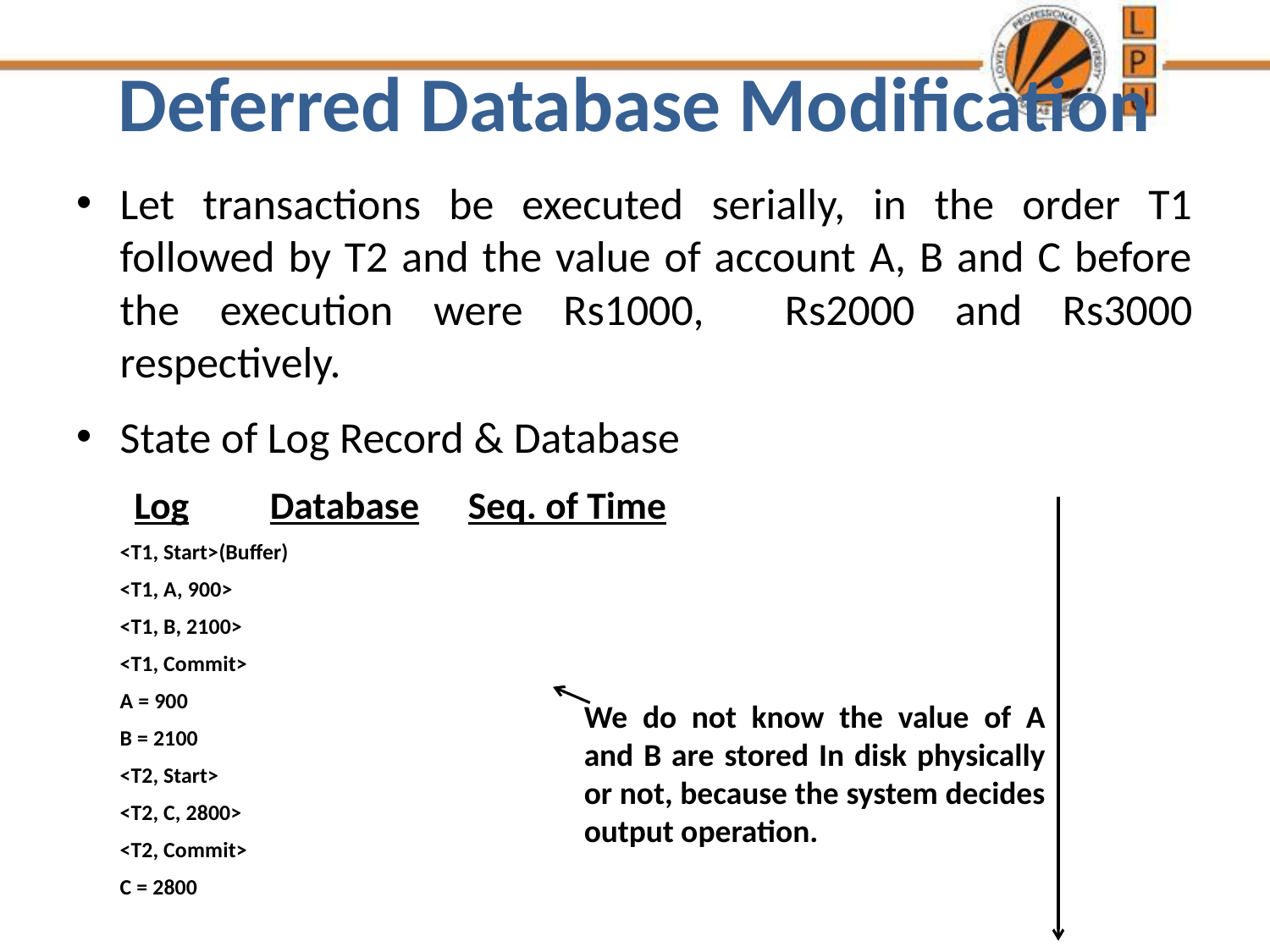

# Deferred Database Modification
Let transactions be executed serially, in the order T1 followed by T2 and the value of account A, B and C before the execution were Rs1000,  Rs2000 and Rs3000 respectively.
State of Log Record & Database
Log		Database		Seq. of Time
	<T1, Start>		(Buffer)
	<T1, A, 900>
	<T1, B, 2100>
	<T1, Commit>
				A = 900
				B = 2100
	<T2, Start>
	<T2, C, 2800>
	<T2, Commit>
				C = 2800
We do not know the value of A and B are stored In disk physically or not, because the system decides output operation.